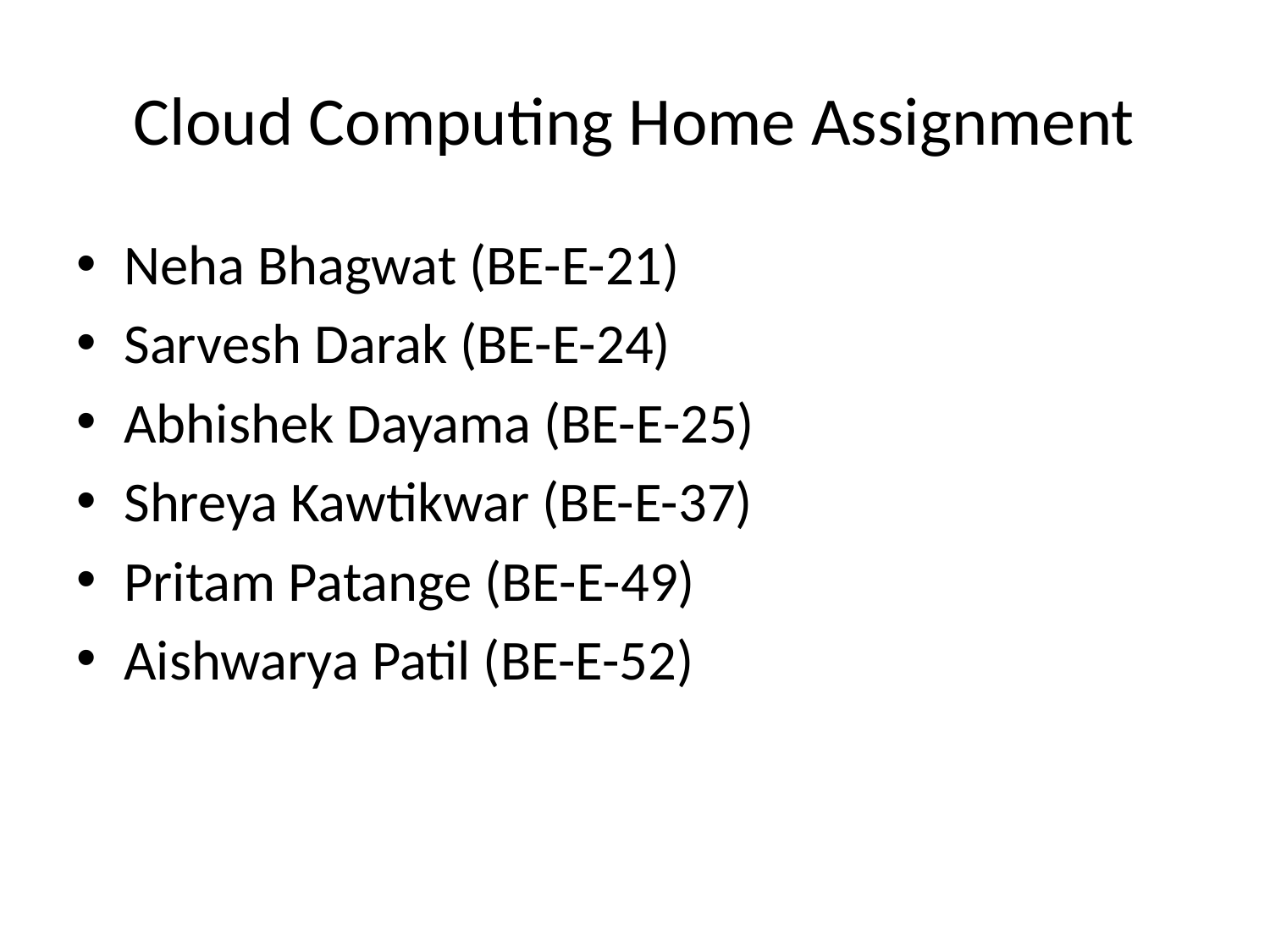

# Cloud Computing Home Assignment
Neha Bhagwat (BE-E-21)
Sarvesh Darak (BE-E-24)
Abhishek Dayama (BE-E-25)
Shreya Kawtikwar (BE-E-37)
Pritam Patange (BE-E-49)
Aishwarya Patil (BE-E-52)